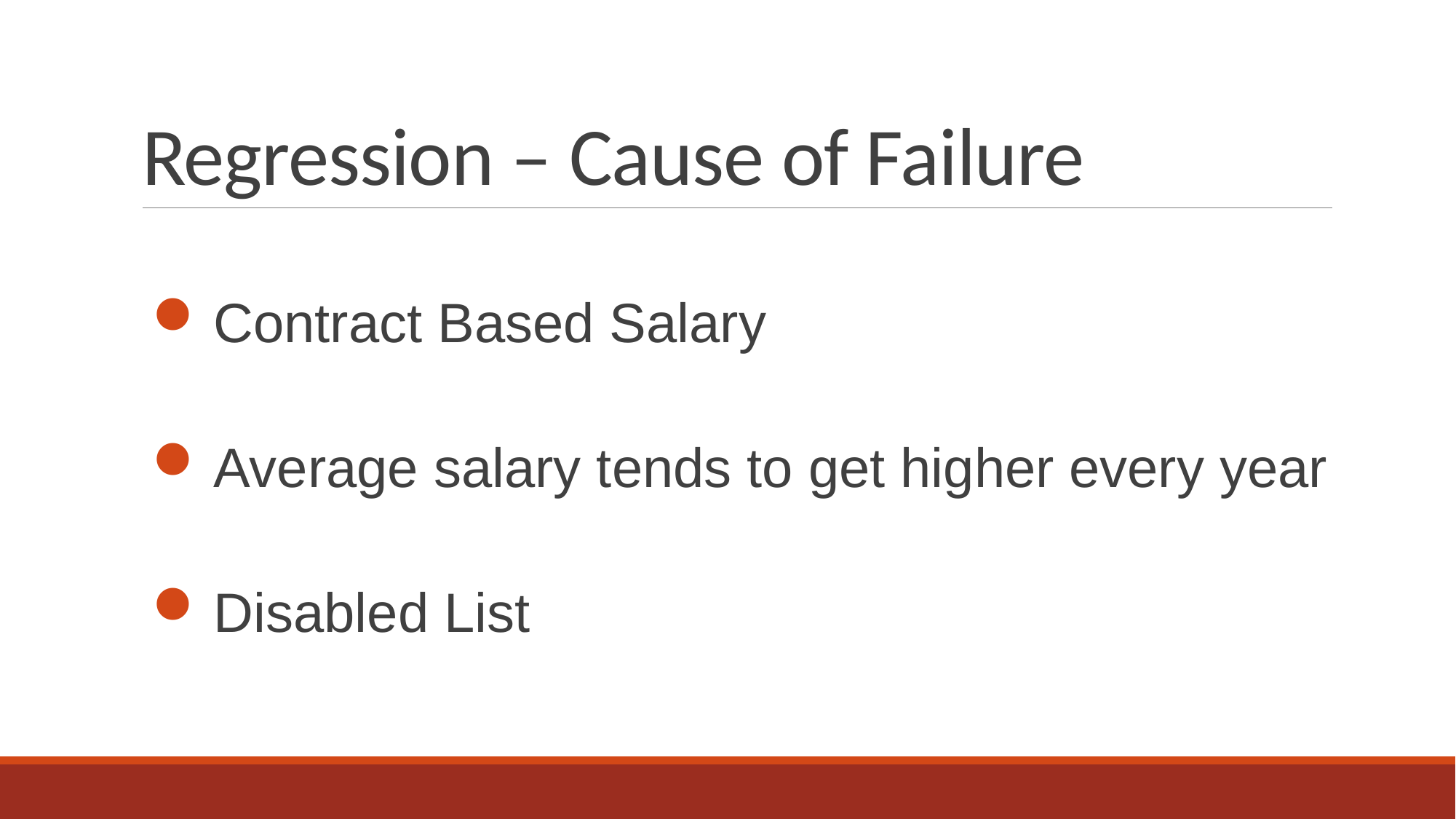

# Regression – Cause of Failure

 Contract Based Salary

 Average salary tends to get higher every year

 Disabled List